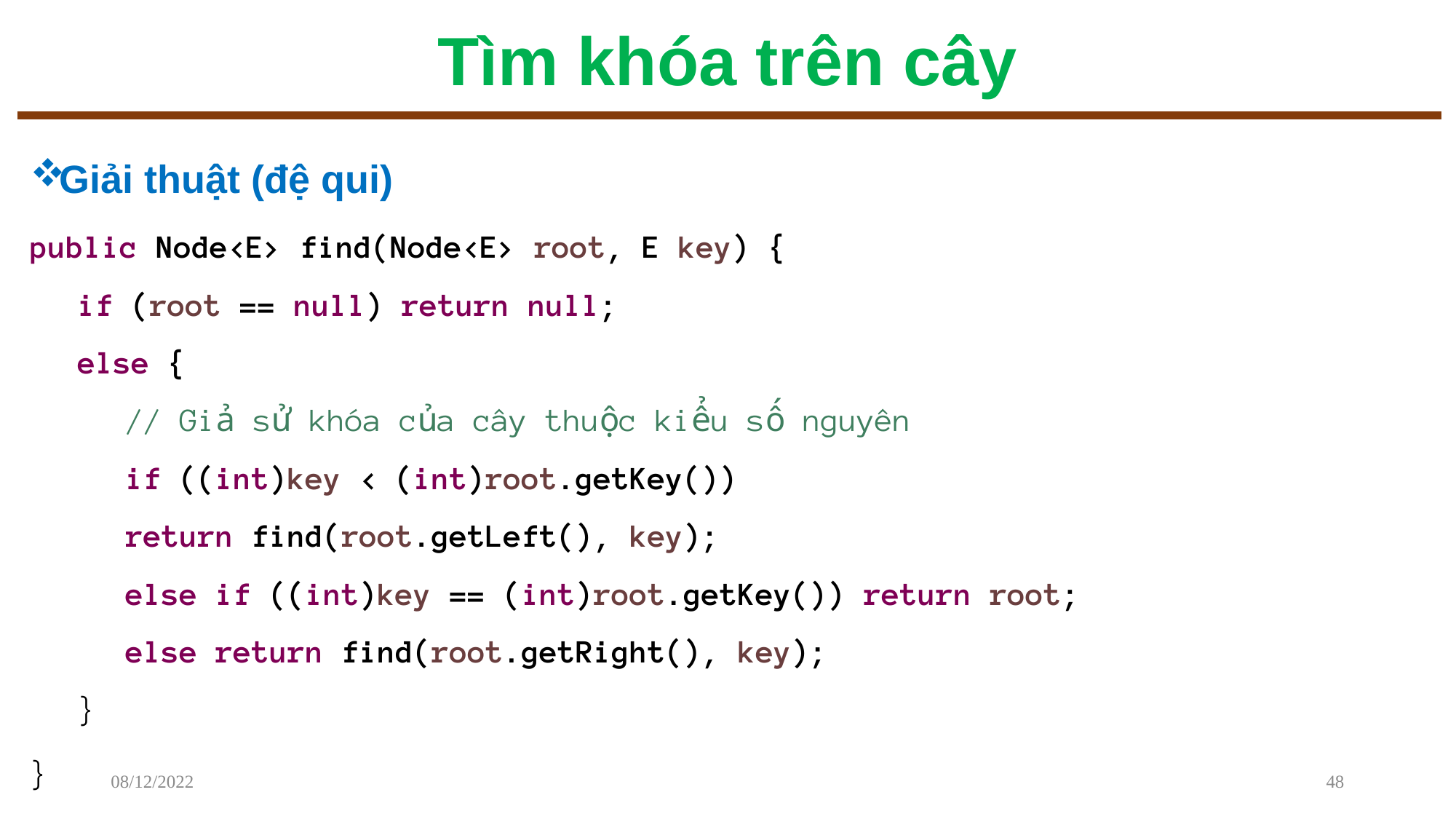

# Tìm khóa trên cây
Giải thuật (đệ qui)
public Node<E> find(Node<E> root, E key) {
if (root == null) return null;
else {
// Giả sử khóa của cây thuộc kiểu số nguyên
if ((int)key < (int)root.getKey())
	return find(root.getLeft(), key);
else if ((int)key == (int)root.getKey()) return root;
else return find(root.getRight(), key);
}
}
08/12/2022
48